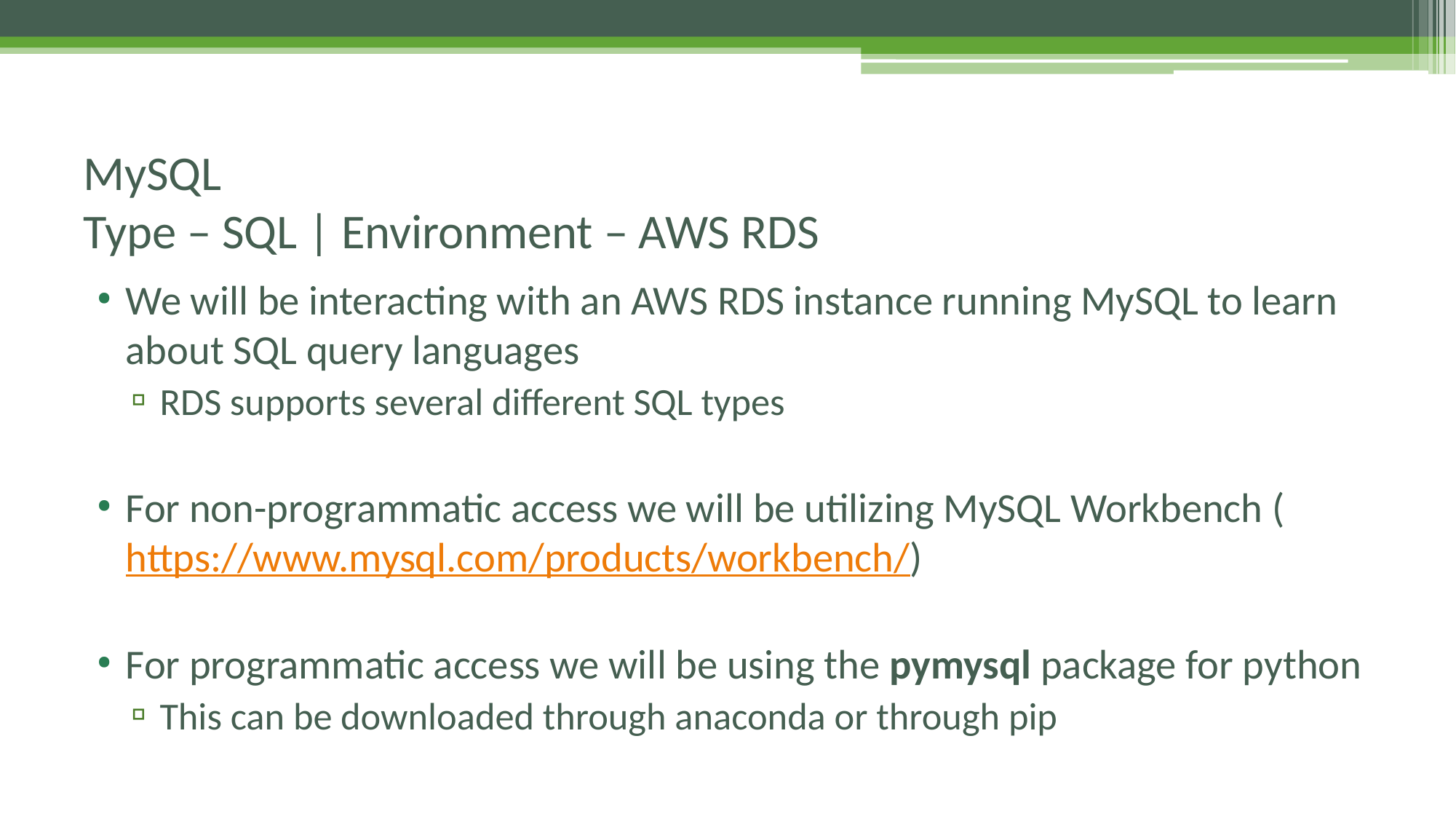

# MySQL Type – SQL | Environment – AWS RDS
We will be interacting with an AWS RDS instance running MySQL to learn about SQL query languages
RDS supports several different SQL types

For non-programmatic access we will be utilizing MySQL Workbench (https://www.mysql.com/products/workbench/)

For programmatic access we will be using the pymysql package for python
This can be downloaded through anaconda or through pip